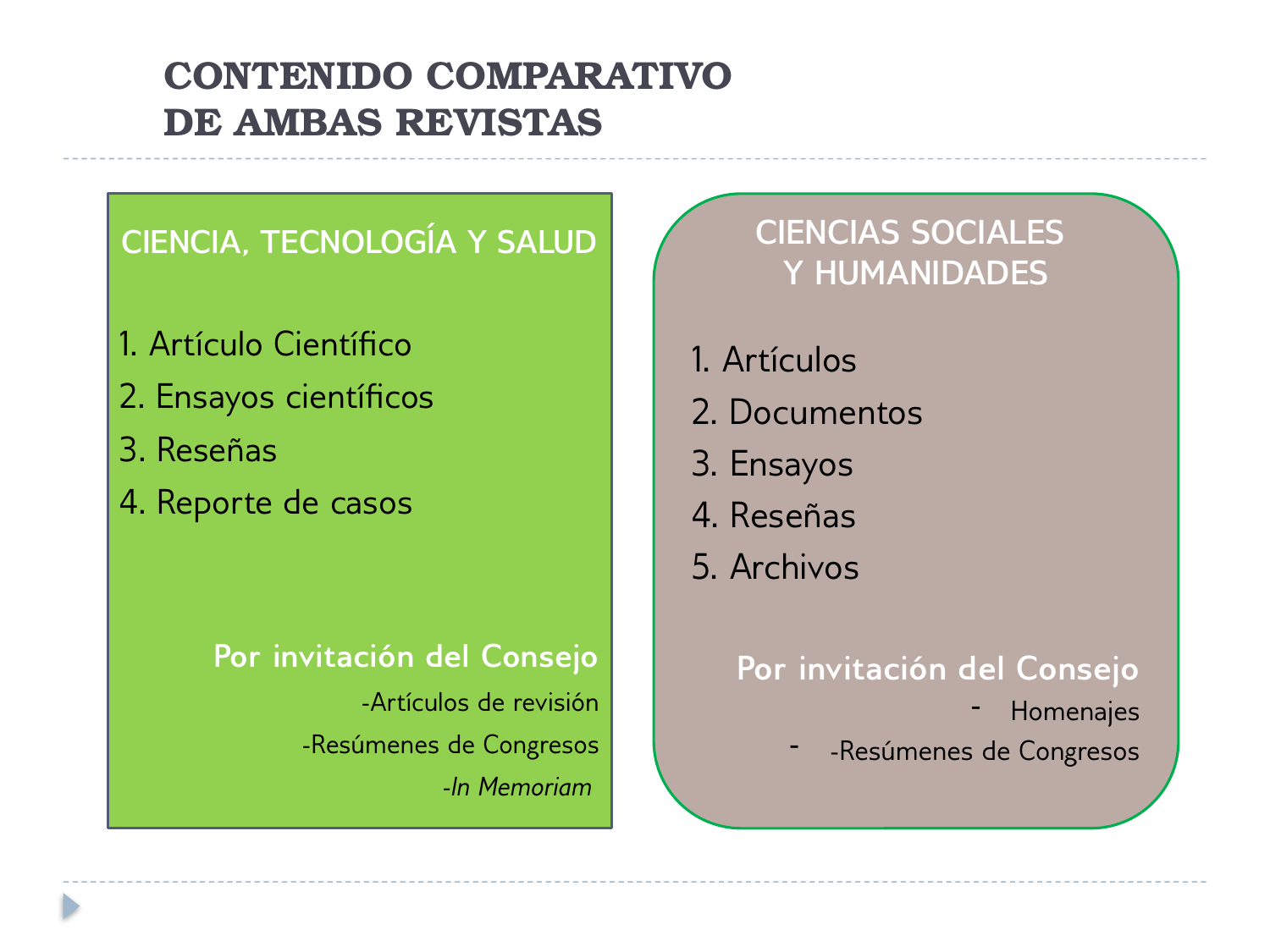

# CONTENIDO COMPARATIVO DE AMBAS REVISTAS
CIENCIA, TECNOLOGÍA Y SALUD

1. Artículo Científico
2. Ensayos científicos
3. Reseñas
4. Reporte de casos

Por invitación del Consejo
-Artículos de revisión
-Resúmenes de Congresos
-In Memoriam
CIENCIAS SOCIALES
Y HUMANIDADES

1. Artículos
2. Documentos
3. Ensayos
4. Reseñas
5. Archivos

Por invitación del Consejo
Homenajes
-Resúmenes de Congresos